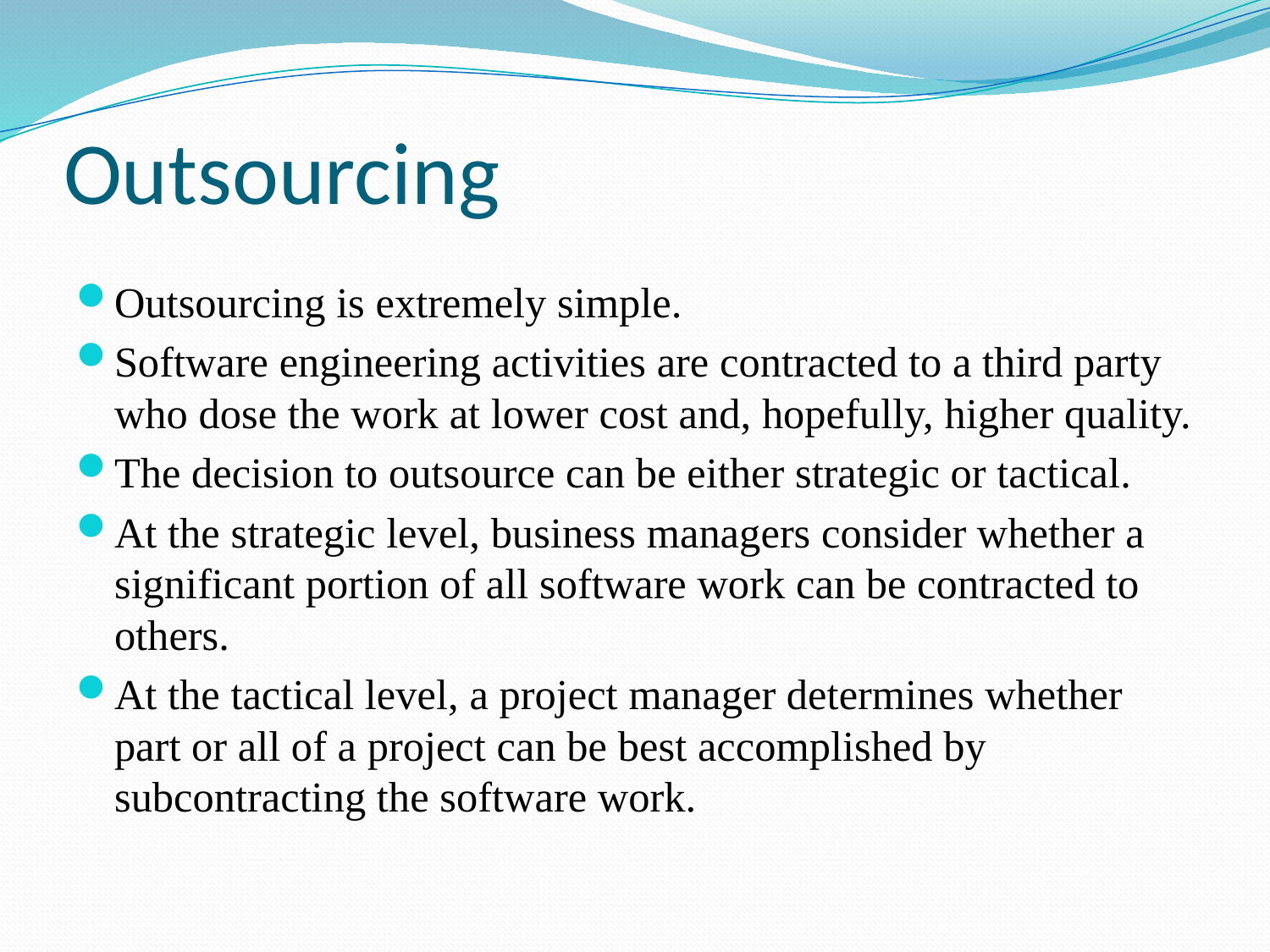

# Outsourcing
Outsourcing is extremely simple.
Software engineering activities are contracted to a third party who dose the work at lower cost and, hopefully, higher quality.
The decision to outsource can be either strategic or tactical.
At the strategic level, business managers consider whether a significant portion of all software work can be contracted to others.
At the tactical level, a project manager determines whether part or all of a project can be best accomplished by subcontracting the software work.